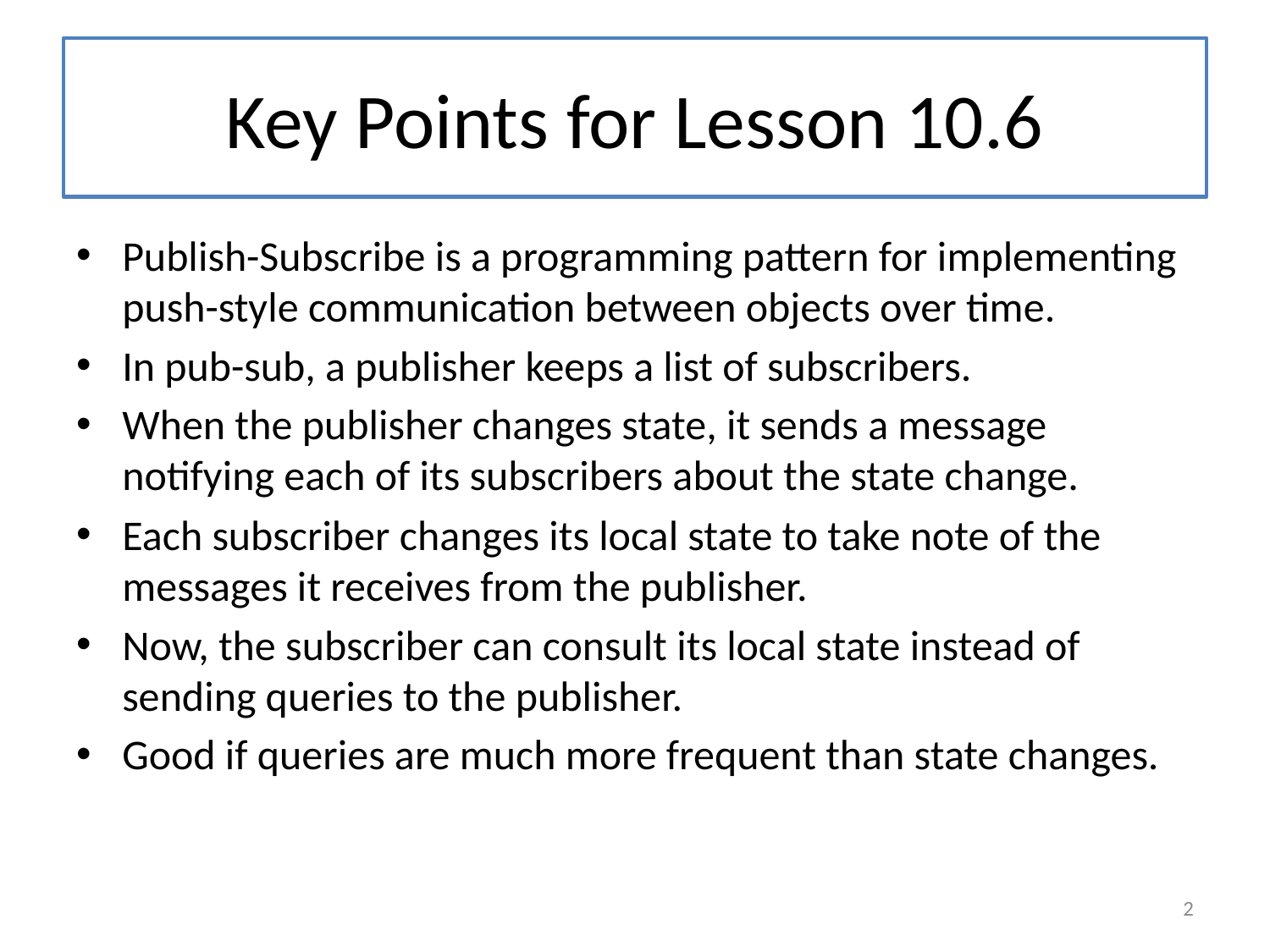

# Key Points for Lesson 10.6
Publish-Subscribe is a programming pattern for implementing push-style communication between objects over time.
In pub-sub, a publisher keeps a list of subscribers.
When the publisher changes state, it sends a message notifying each of its subscribers about the state change.
Each subscriber changes its local state to take note of the messages it receives from the publisher.
Now, the subscriber can consult its local state instead of sending queries to the publisher.
Good if queries are much more frequent than state changes.

2